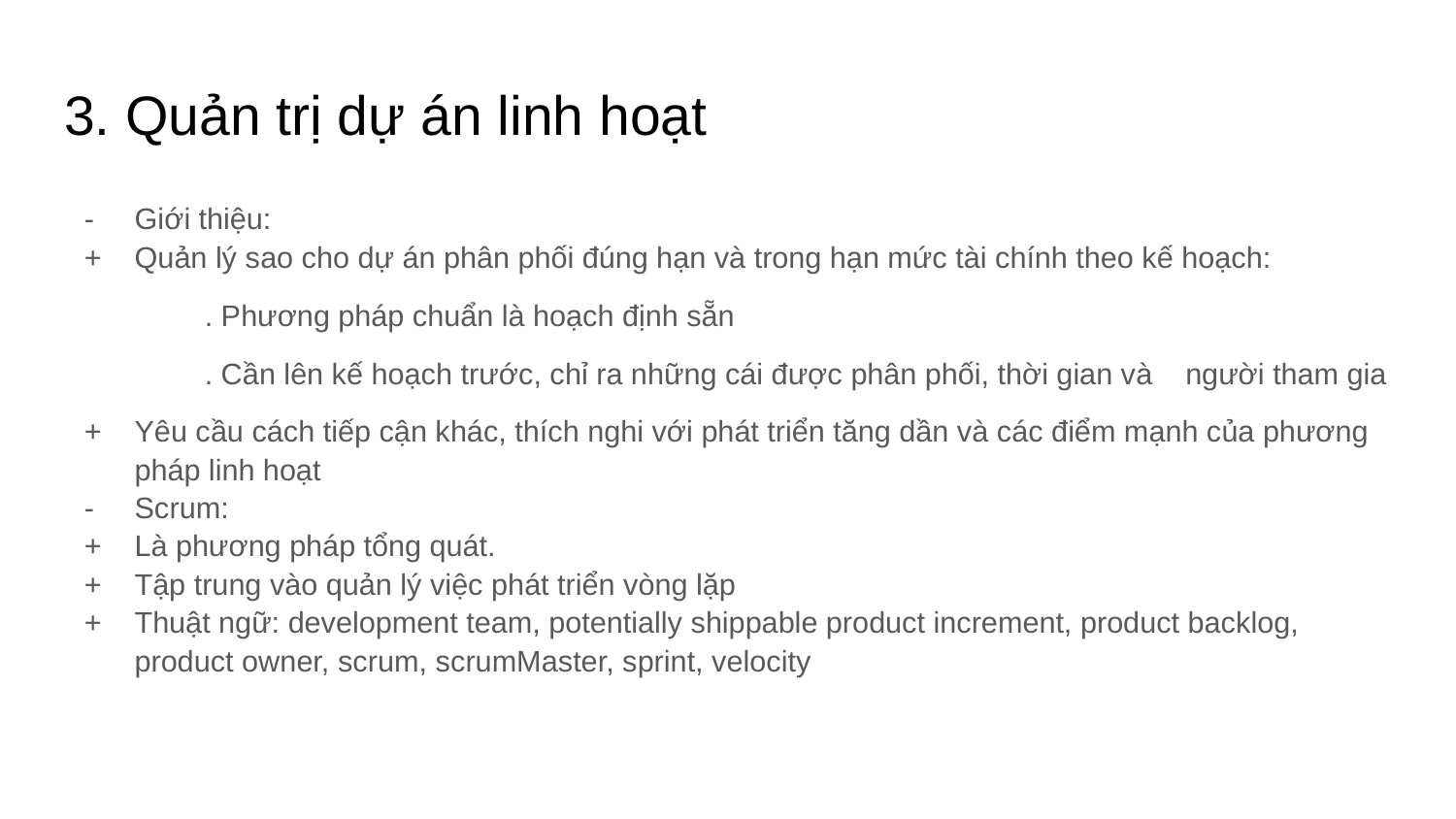

# 3. Quản trị dự án linh hoạt
Giới thiệu:
Quản lý sao cho dự án phân phối đúng hạn và trong hạn mức tài chính theo kế hoạch:
. Phương pháp chuẩn là hoạch định sẵn
. Cần lên kế hoạch trước, chỉ ra những cái được phân phối, thời gian và    người tham gia
Yêu cầu cách tiếp cận khác, thích nghi với phát triển tăng dần và các điểm mạnh của phương pháp linh hoạt
Scrum:
Là phương pháp tổng quát.
Tập trung vào quản lý việc phát triển vòng lặp
Thuật ngữ: development team, potentially shippable product increment, product backlog, product owner, scrum, scrumMaster, sprint, velocity